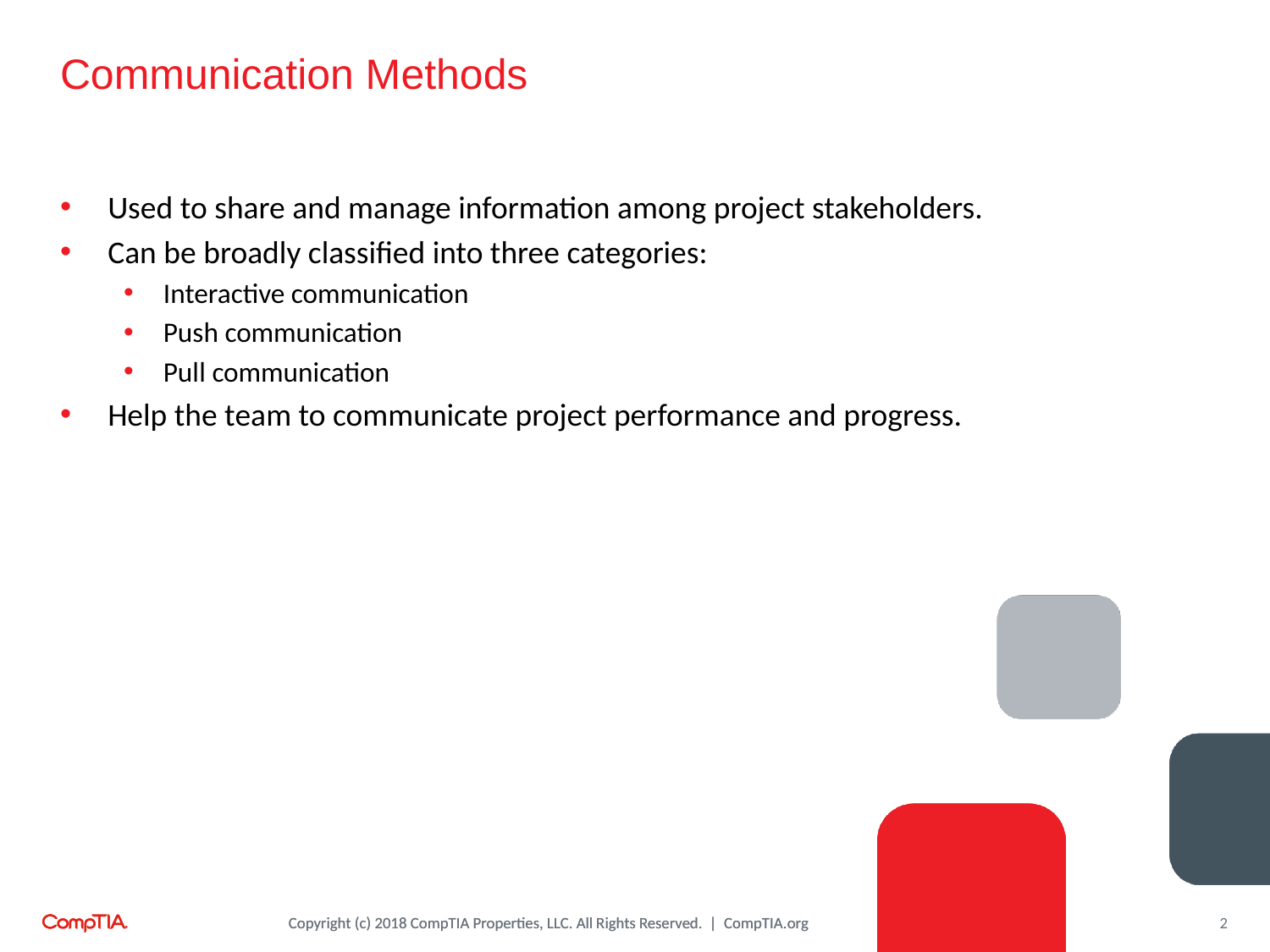

# Communication Methods
Used to share and manage information among project stakeholders.
Can be broadly classified into three categories:
Interactive communication
Push communication
Pull communication
Help the team to communicate project performance and progress.
2